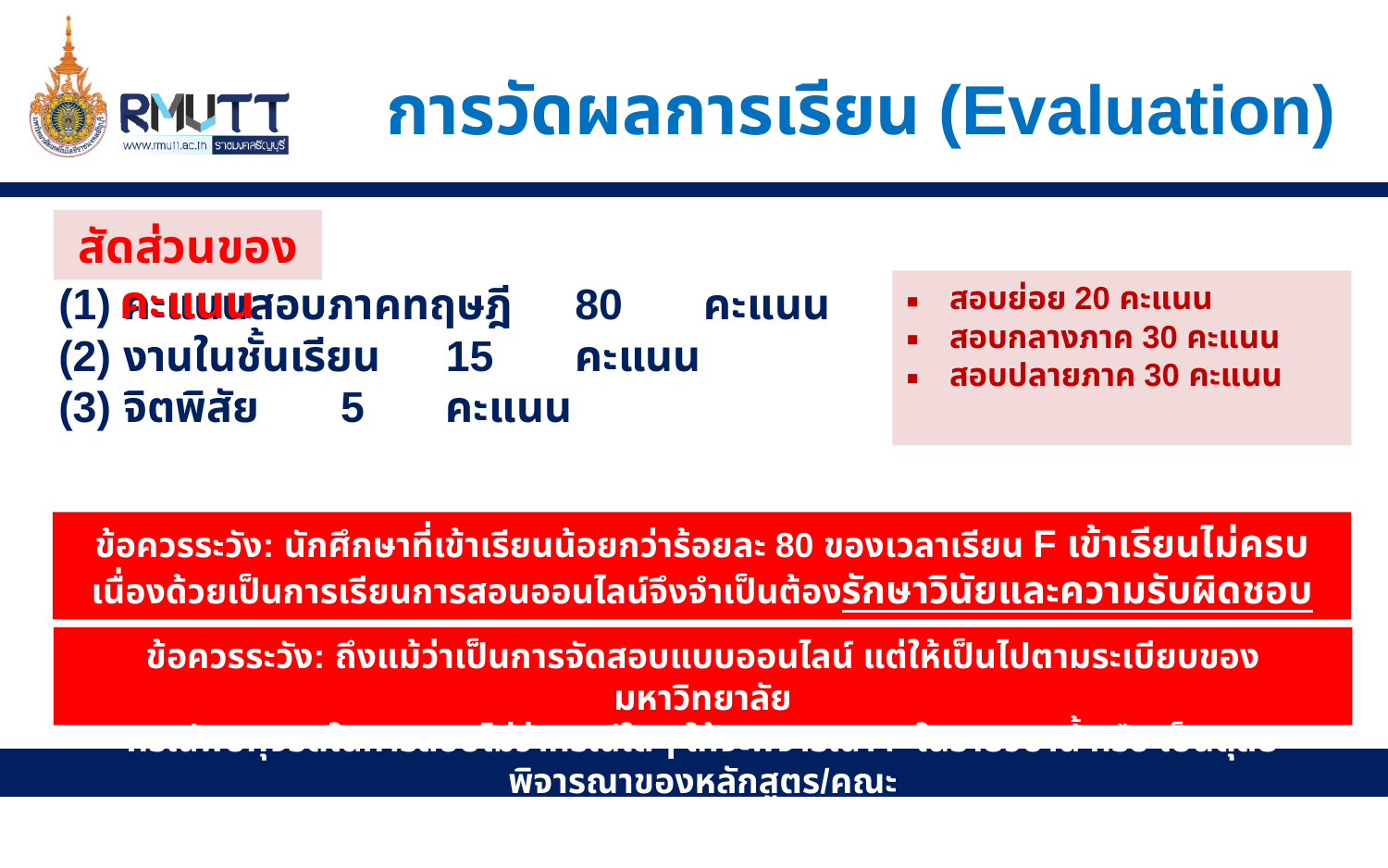

# การวัดผลการเรียน (Evaluation)
สัดส่วนของคะแนน
(1) คะแนนสอบภาคทฤษฎี		80	คะแนน
(2) งานในชั้นเรียน			15	คะแนน
(3) จิตพิสัย			05	คะแนน

สอบย่อย 20 คะแนน
สอบกลางภาค 30 คะแนน
สอบปลายภาค 30 คะแนน
ข้อควรระวัง: นักศึกษาที่เข้าเรียนน้อยกว่าร้อยละ 80 ของเวลาเรียน F เข้าเรียนไม่ครบ
เนื่องด้วยเป็นการเรียนการสอนออนไลน์จึงจำเป็นต้องรักษาวินัยและความรับผิดชอบของตนเอง
ข้อควรระวัง: ถึงแม้ว่าเป็นการจัดสอบแบบออนไลน์ แต่ให้เป็นไปตามระเบียบของมหาวิทยาลัย
กรณีพบทุจริตในการสอบไม่ว่ากรณีใดๆ ให้จะพิจารณา F ในรายวิชานี้ หรือ เป็นดุลยพิจารณาของหลักสูตร/คณะ